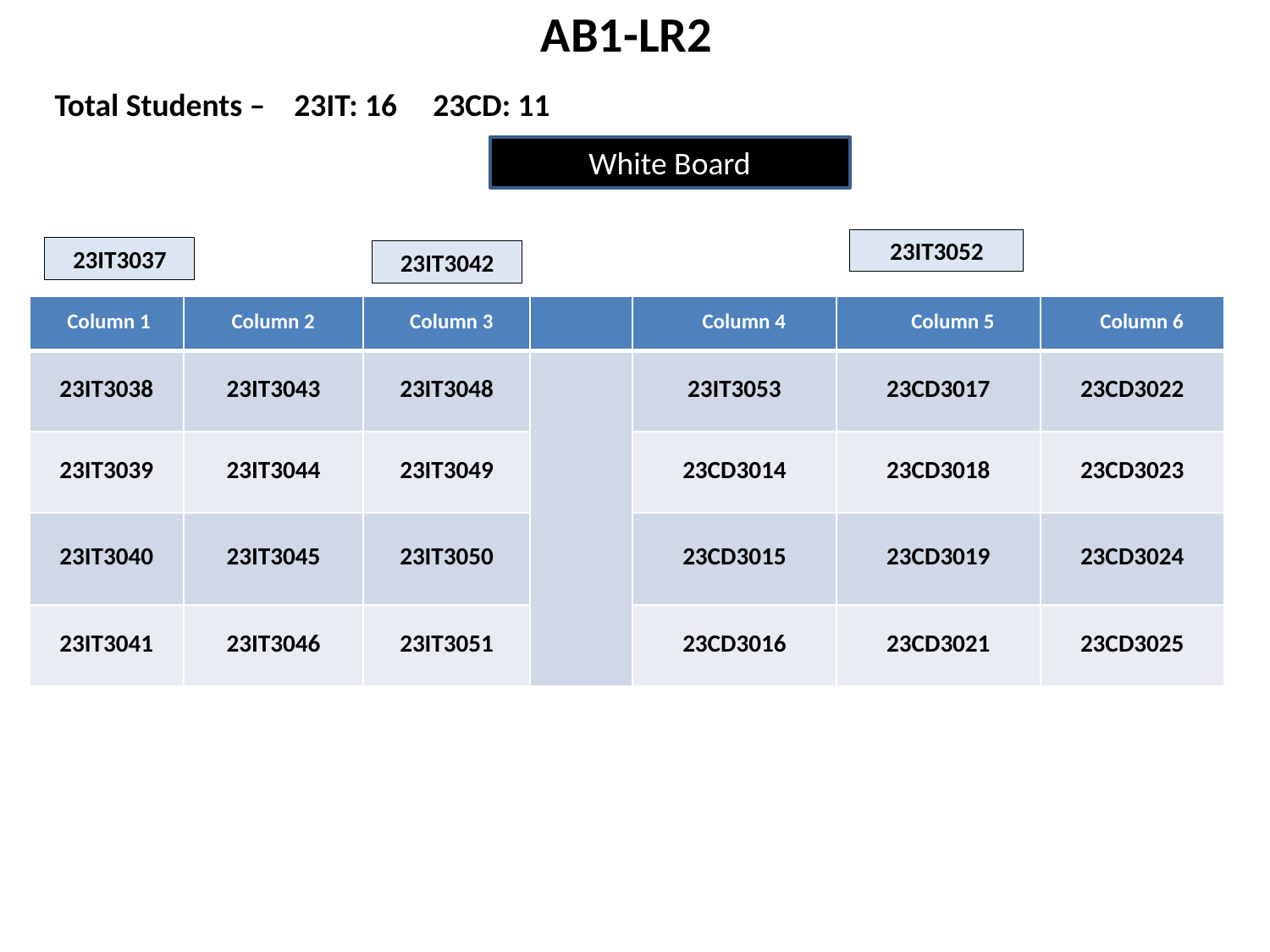

AB1-LR2
 Total Students –    23IT: 16     23CD: 11
White Board
23IT3052
23IT3037
23IT3042
| Column 1 | Column 2 | Column 3 |  | Column 4 | Column 5 | Column 6 |
| --- | --- | --- | --- | --- | --- | --- |
| 23IT3038 | 23IT3043 | 23IT3048 |  | 23IT3053 | 23CD3017 | 23CD3022 |
| 23IT3039 | 23IT3044 | 23IT3049 |  | 23CD3014 | 23CD3018 | 23CD3023 |
| 23IT3040 | 23IT3045 | 23IT3050 |  | 23CD3015 | 23CD3019 | 23CD3024 |
| 23IT3041 | 23IT3046 | 23IT3051 |  | 23CD3016 | 23CD3021 | 23CD3025 |